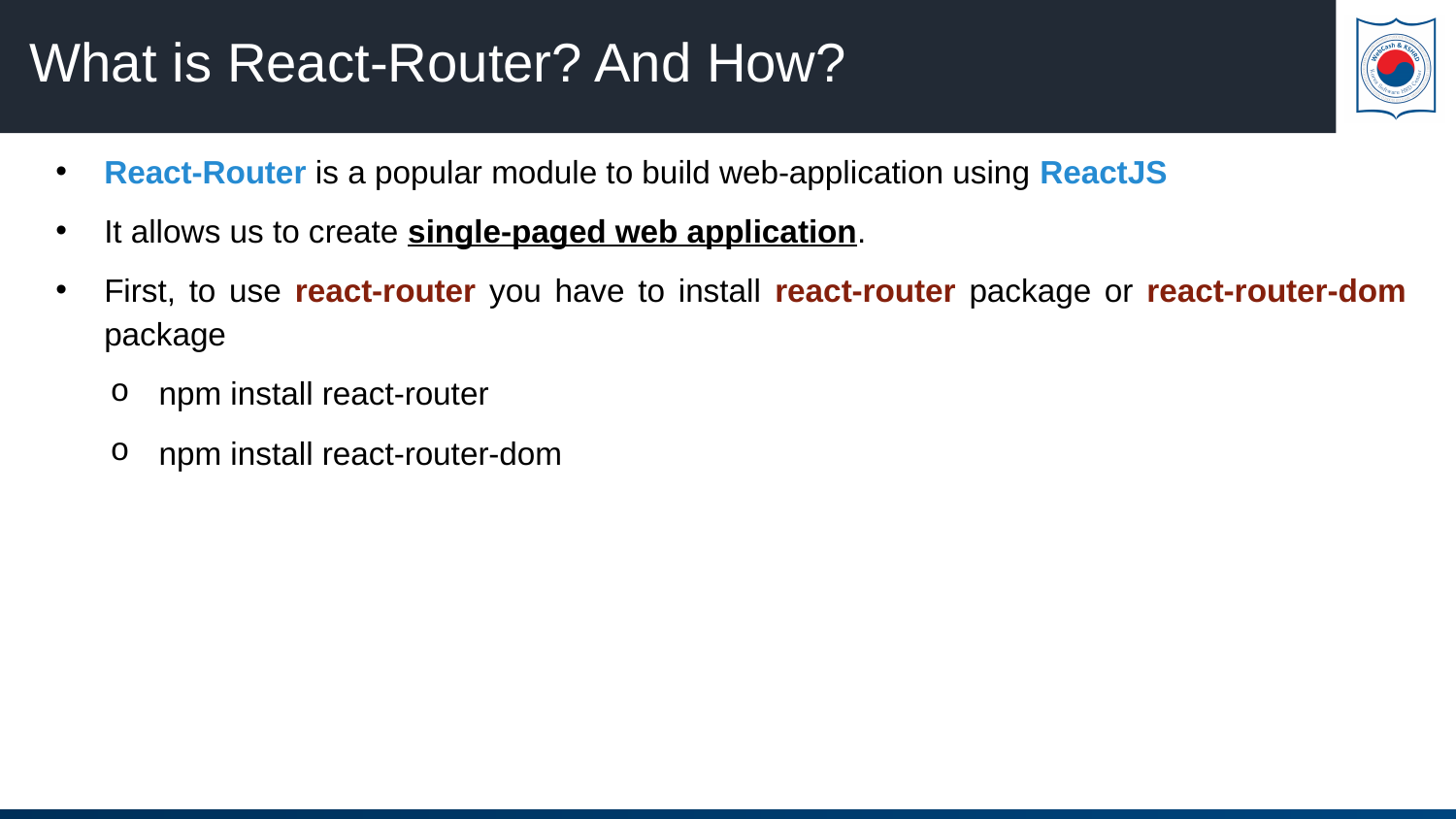

# What is React-Router? And How?
React-Router is a popular module to build web-application using ReactJS
It allows us to create single-paged web application.
First, to use react-router you have to install react-router package or react-router-dom package
npm install react-router
npm install react-router-dom